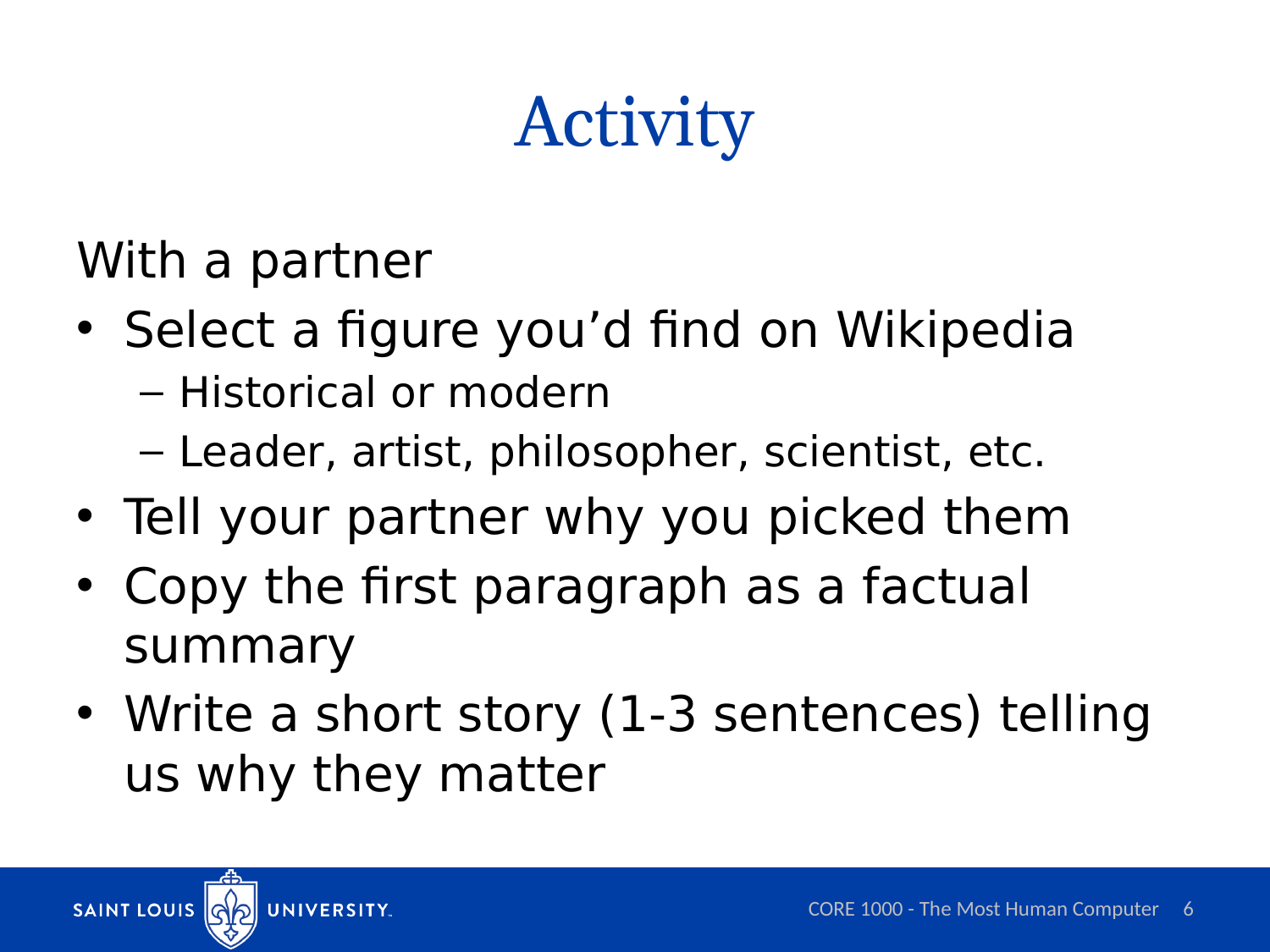

# Activity
With a partner
Select a figure you’d find on Wikipedia
Historical or modern
Leader, artist, philosopher, scientist, etc.
Tell your partner why you picked them
Copy the first paragraph as a factual summary
Write a short story (1-3 sentences) telling us why they matter

CORE 1000 - The Most Human Computer
6